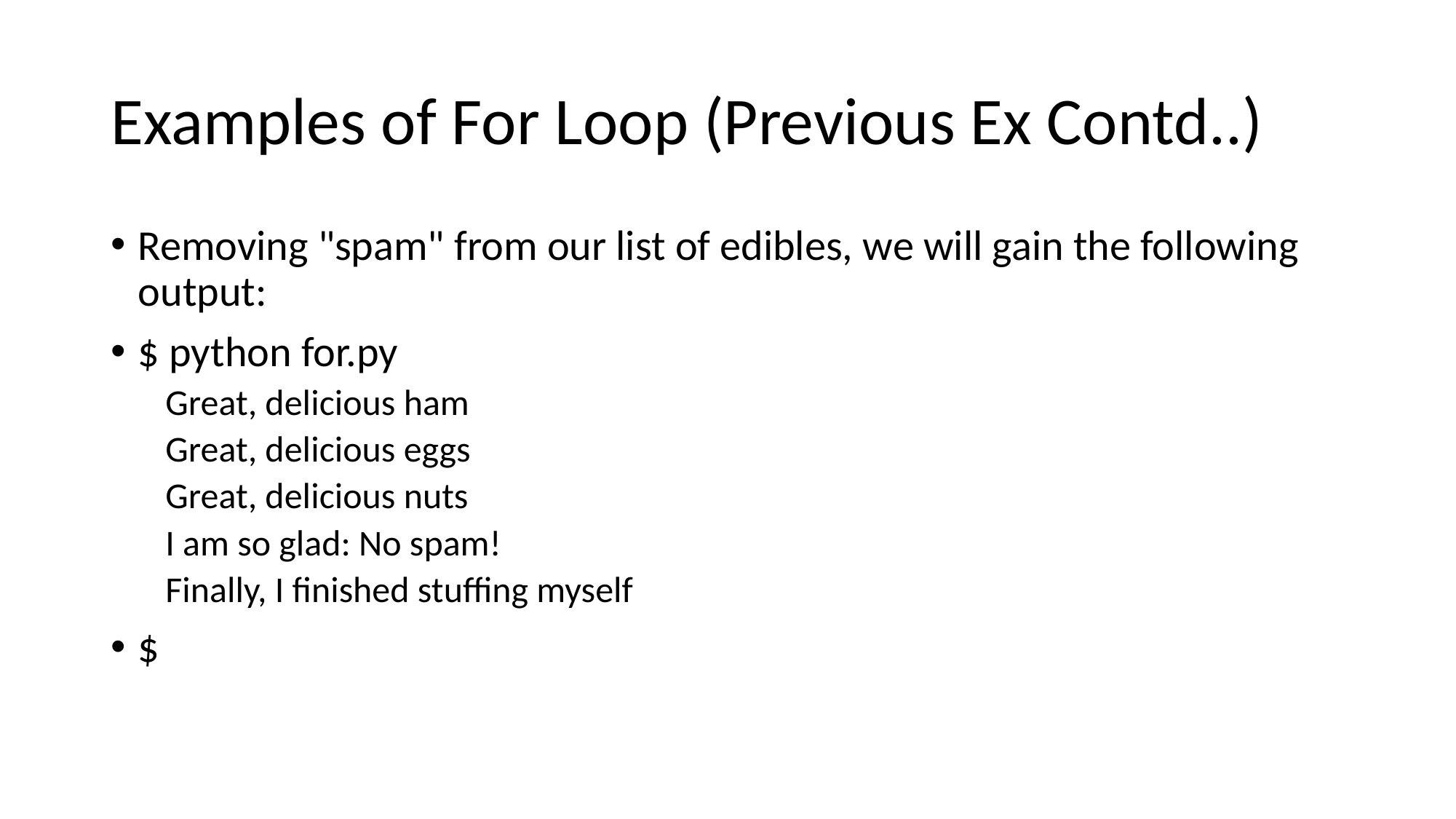

# Examples of For Loop (Previous Ex Contd..)
Removing "spam" from our list of edibles, we will gain the following output:
$ python for.py
Great, delicious ham
Great, delicious eggs
Great, delicious nuts
I am so glad: No spam!
Finally, I finished stuffing myself
$